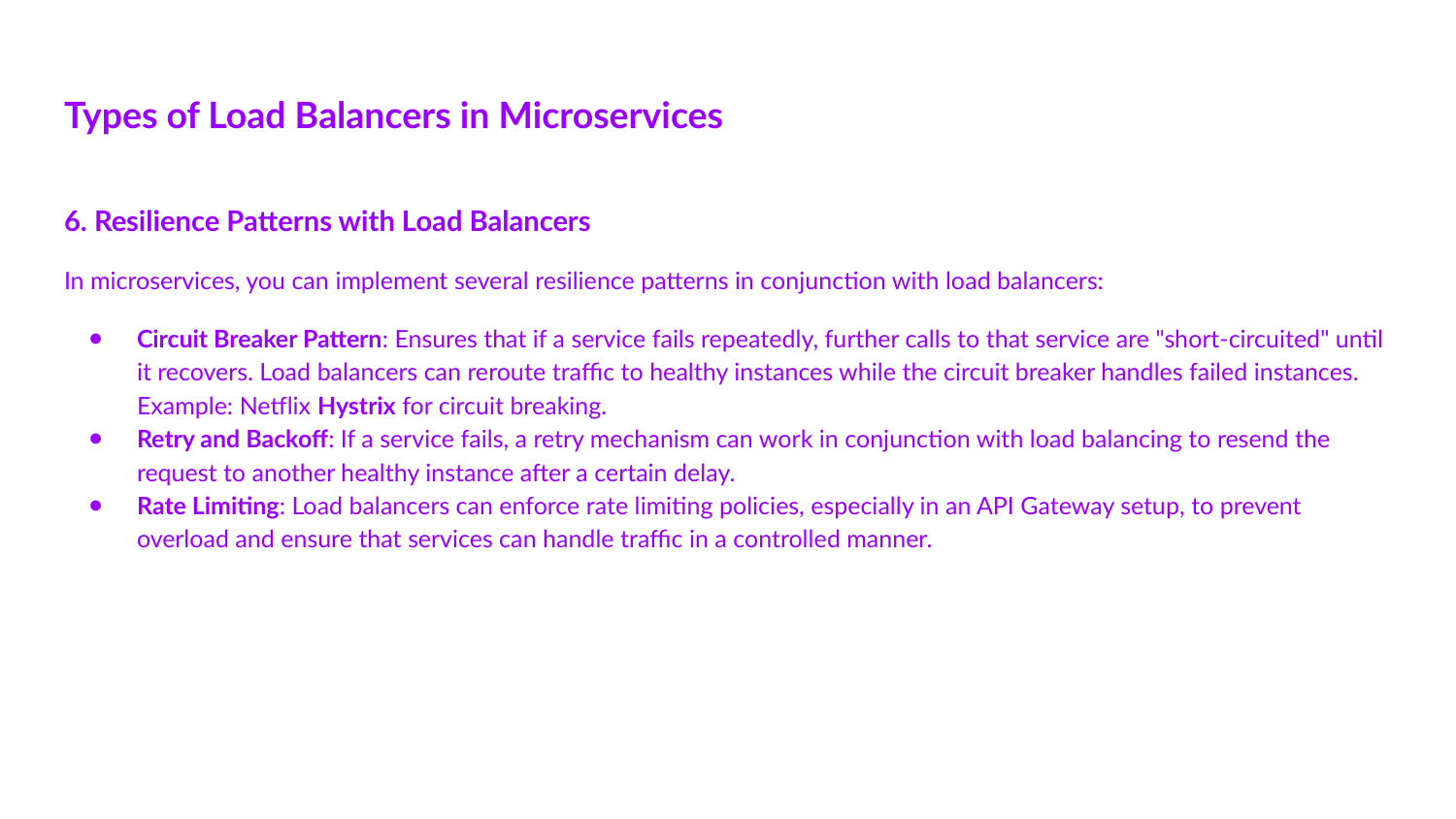

# Types of Load Balancers in Microservices

6. Resilience Patterns with Load Balancers
In microservices, you can implement several resilience patterns in conjunction with load balancers:
Circuit Breaker Pattern: Ensures that if a service fails repeatedly, further calls to that service are "short-circuited" until it recovers. Load balancers can reroute traffic to healthy instances while the circuit breaker handles failed instances.
Example: Netflix Hystrix for circuit breaking.
Retry and Backoff: If a service fails, a retry mechanism can work in conjunction with load balancing to resend the request to another healthy instance after a certain delay.
Rate Limiting: Load balancers can enforce rate limiting policies, especially in an API Gateway setup, to prevent overload and ensure that services can handle traffic in a controlled manner.